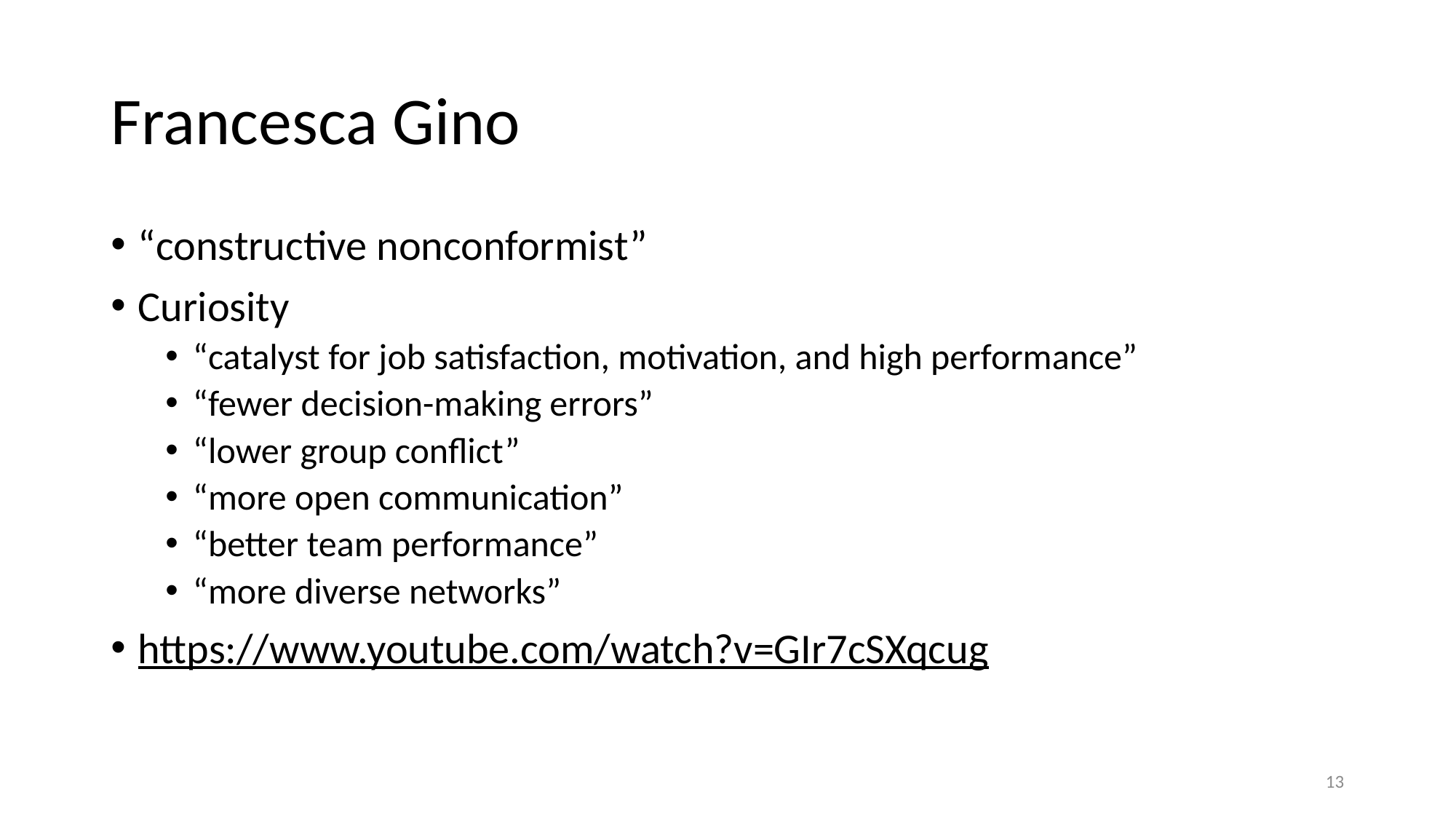

# Francesca Gino
“constructive nonconformist”
Curiosity
“catalyst for job satisfaction, motivation, and high performance”
“fewer decision-making errors”
“lower group conflict”
“more open communication”
“better team performance”
“more diverse networks”
https://www.youtube.com/watch?v=GIr7cSXqcug

13